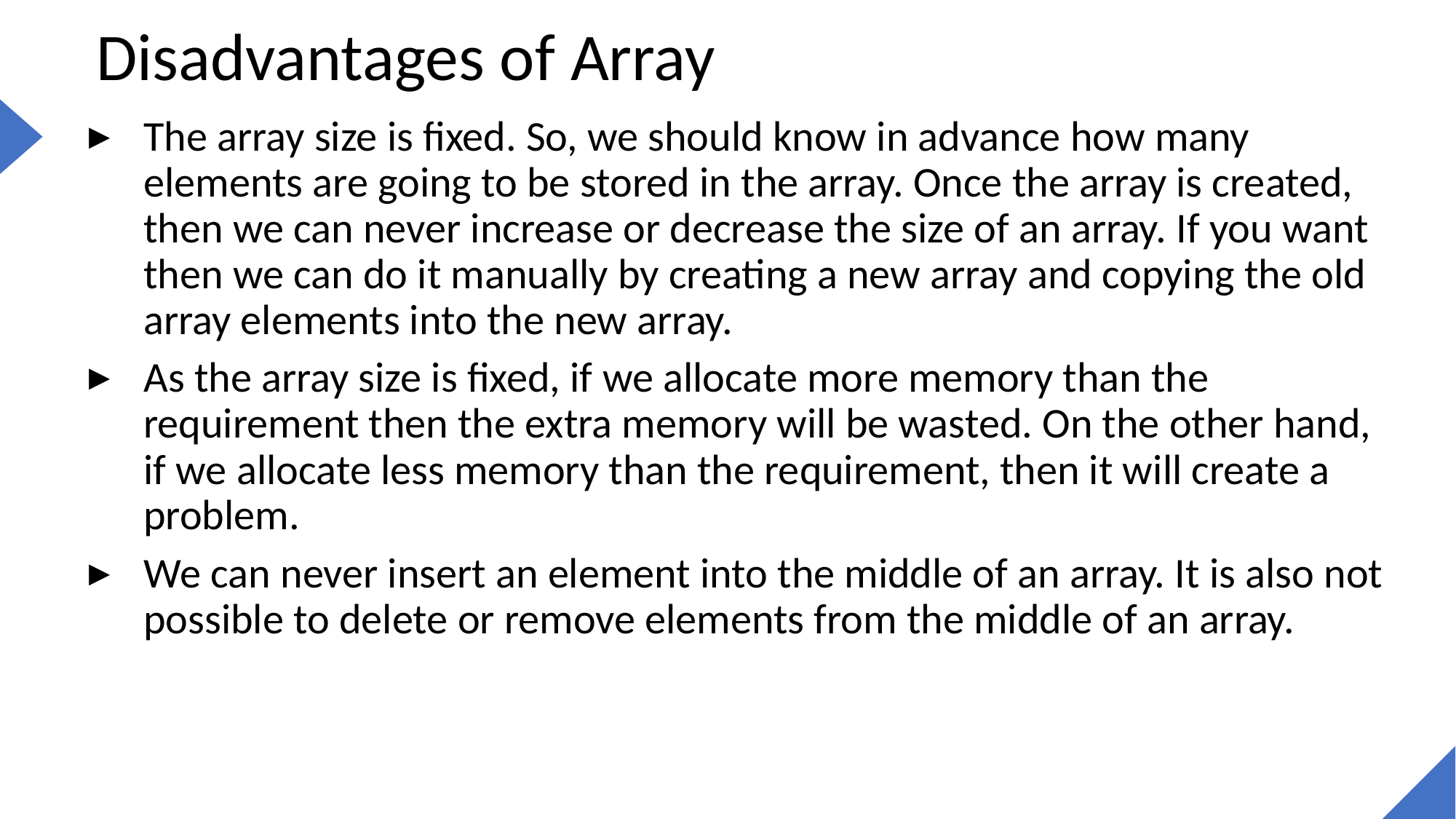

# Disadvantages of Array
The array size is fixed. So, we should know in advance how many elements are going to be stored in the array. Once the array is created, then we can never increase or decrease the size of an array. If you want then we can do it manually by creating a new array and copying the old array elements into the new array.
As the array size is fixed, if we allocate more memory than the requirement then the extra memory will be wasted. On the other hand, if we allocate less memory than the requirement, then it will create a problem.
We can never insert an element into the middle of an array. It is also not possible to delete or remove elements from the middle of an array.